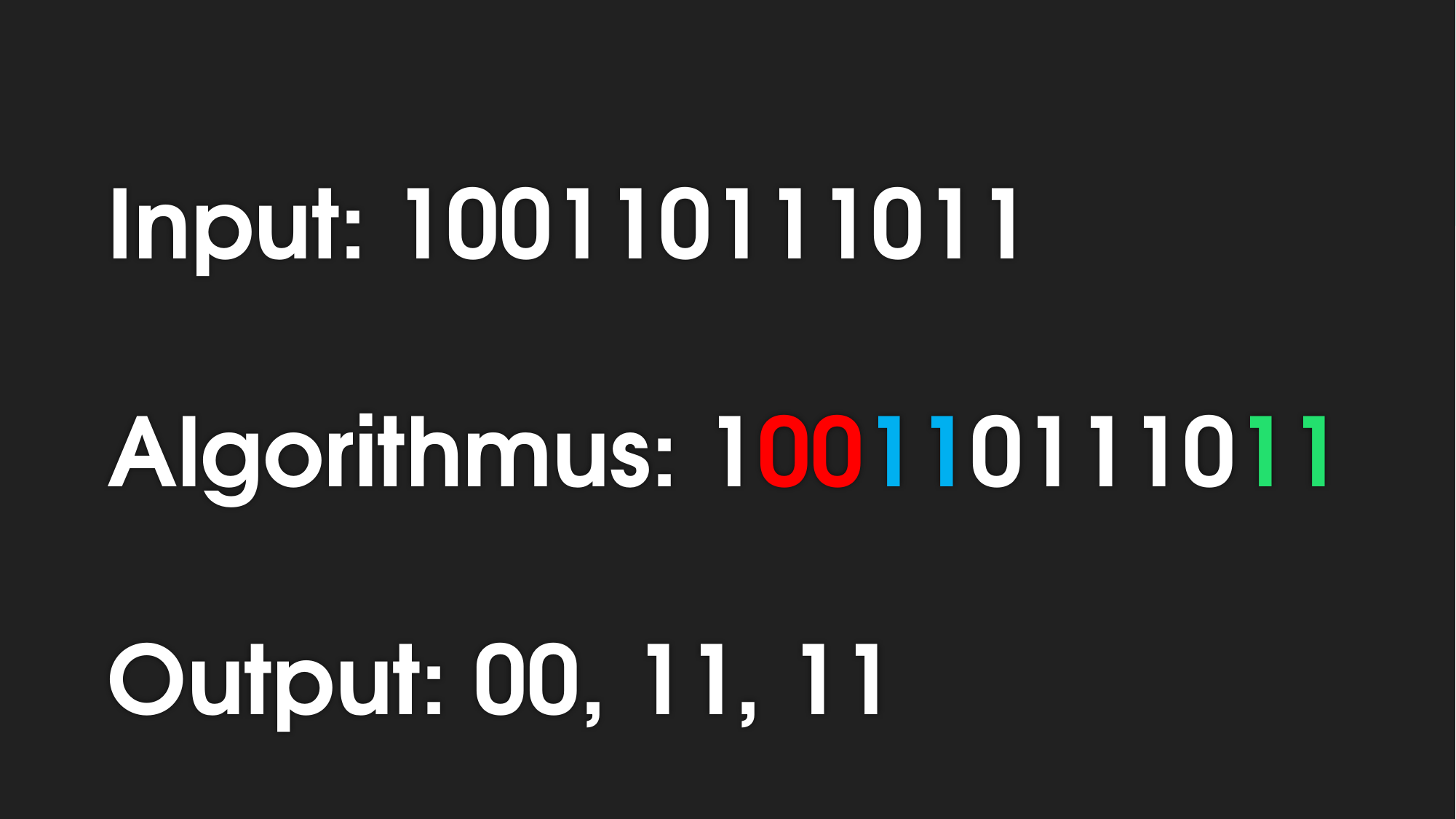

# Input: 100110111011 Algorithmus: 100110111011 Output: 00, 11, 11